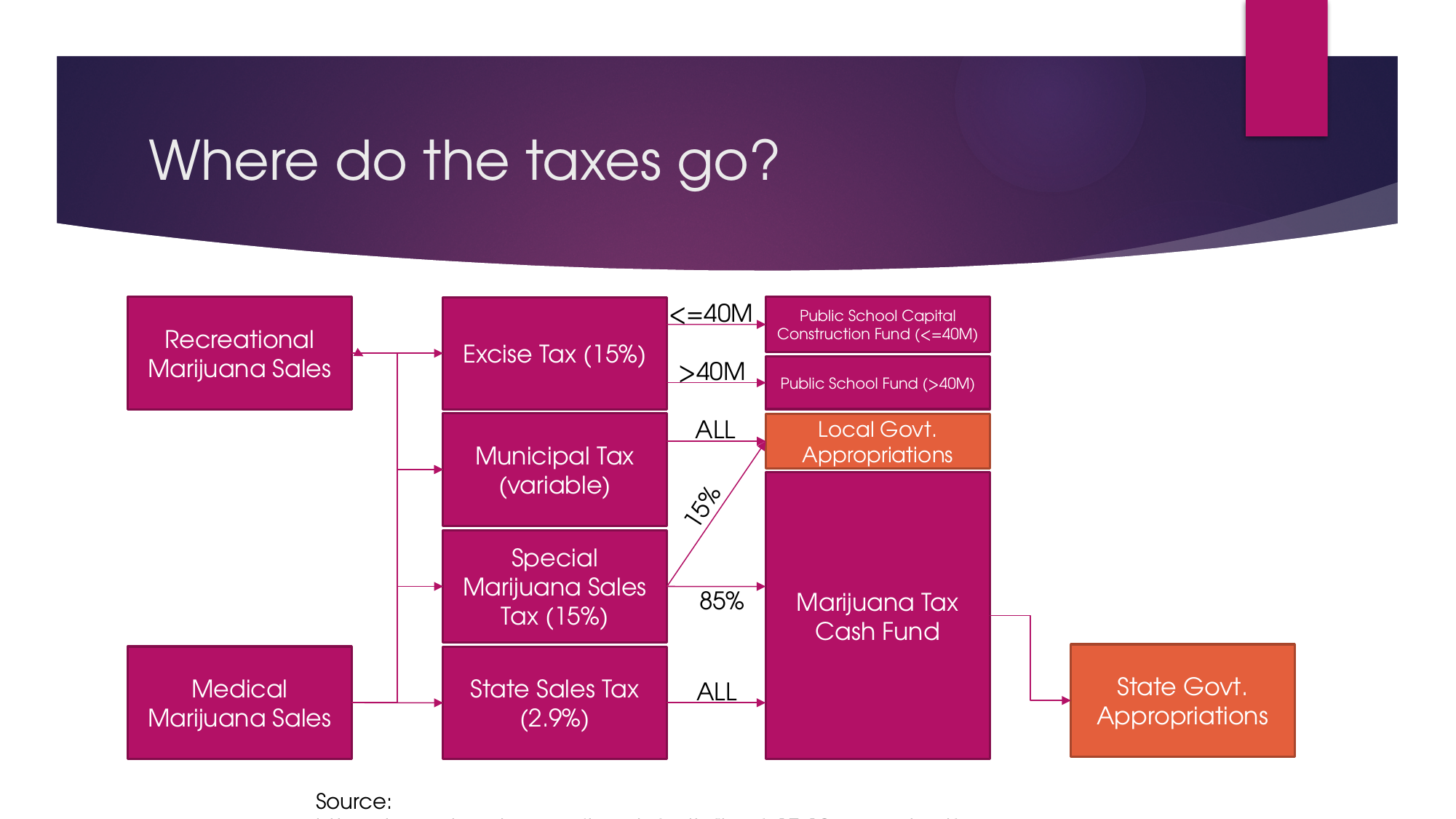

# Where do the taxes go?
<=40M
Recreational Marijuana Sales
Public School Capital Construction Fund (<=40M)
Excise Tax (15%)
>40M
Public School Fund (>40M)
ALL
Municipal Tax (variable)
Local Govt. Appropriations
Marijuana Tax Cash Fund
15%
Special Marijuana Sales Tax (15%)
85%
State Govt. Appropriations
Medical Marijuana Sales
State Sales Tax (2.9%)
ALL
Source: http://leg.colorado.gov/sites/default/files/fy17-18apprept.pdf